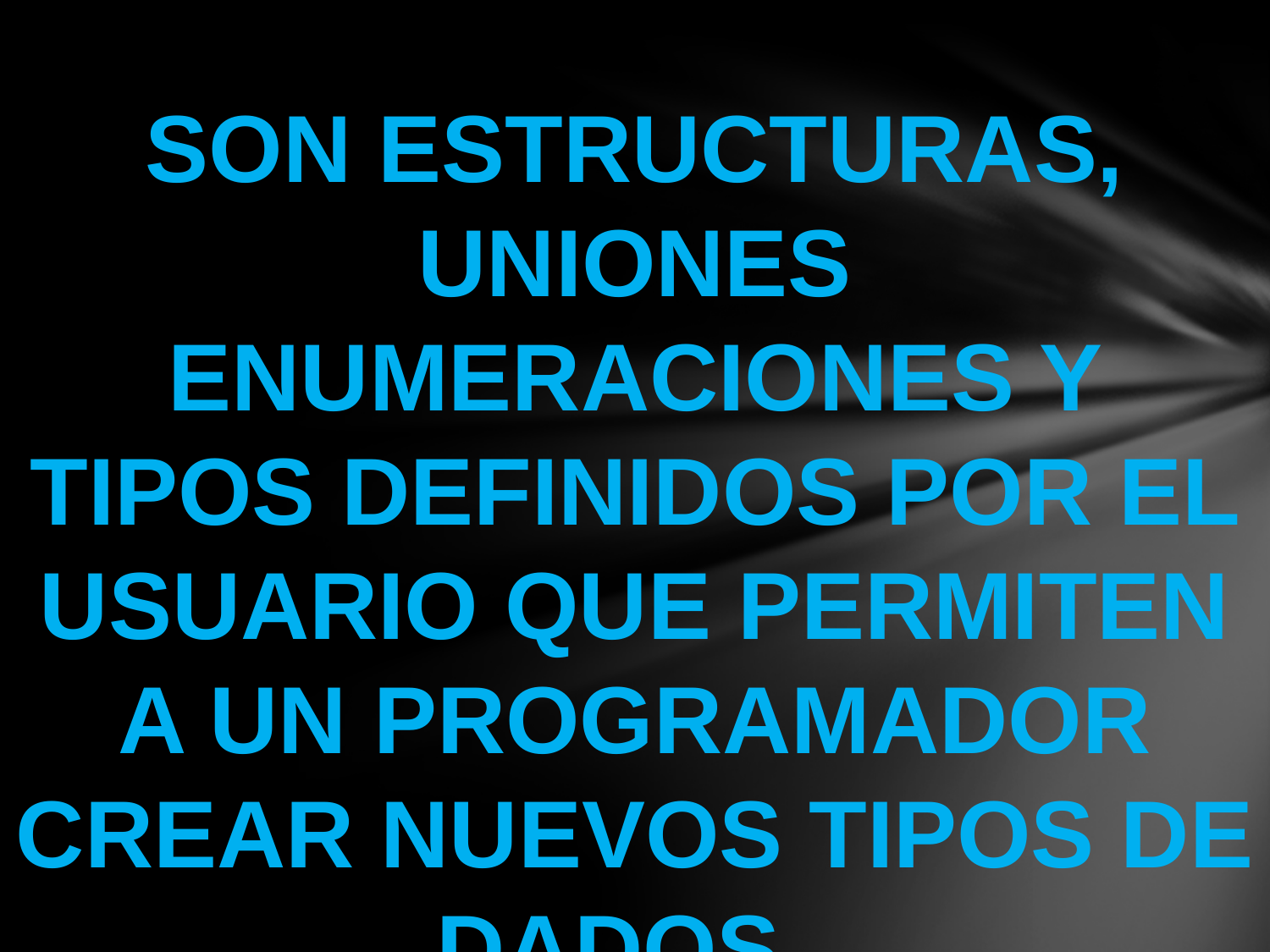

Son estructuras, uniones enumeraciones y tipos definidos por el usuario que permiten a un programador crear nuevos tipos de dados.